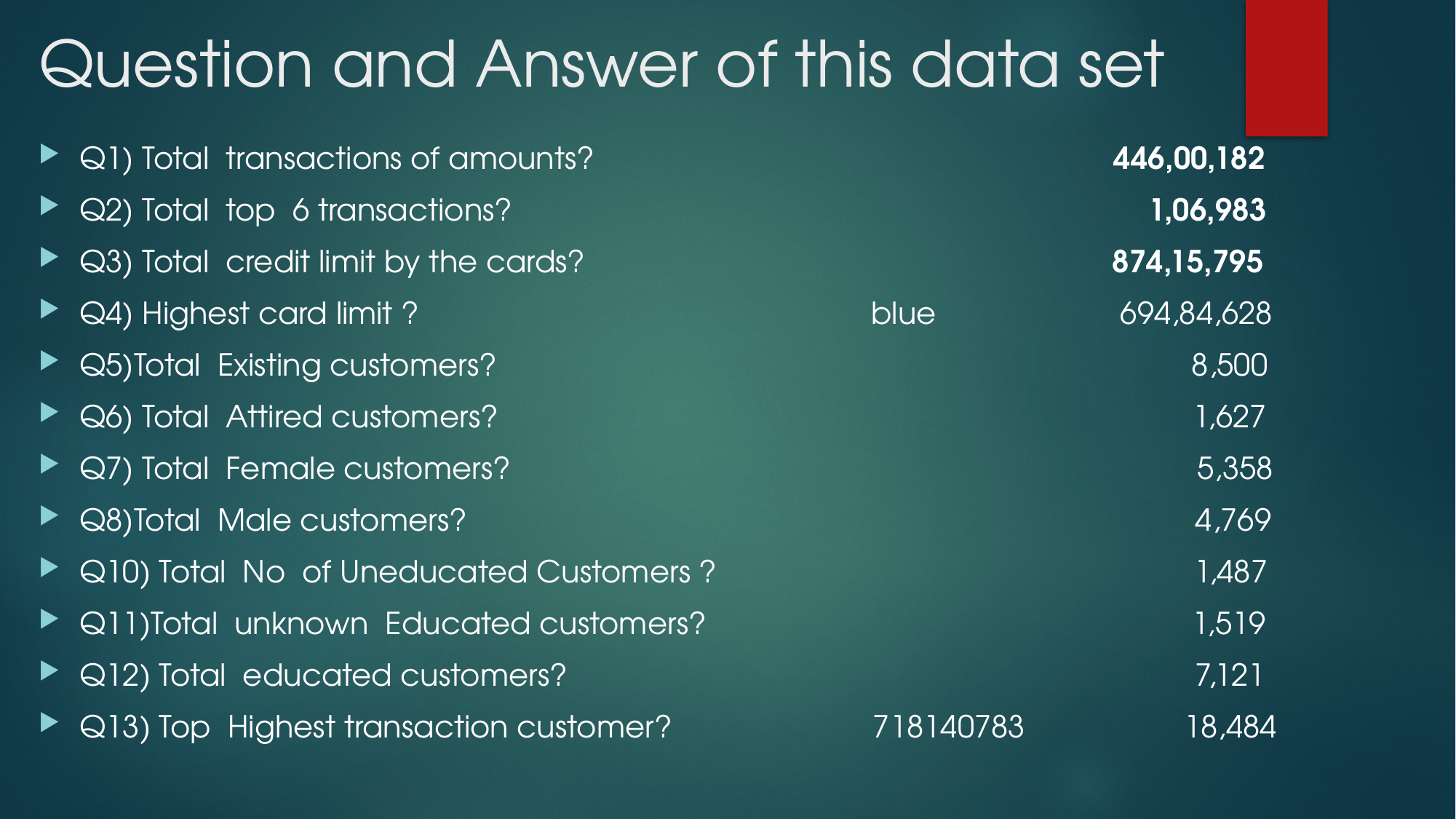

# Question and Answer of this data set
Q1) Total  transactions of amounts?                                                              446,00,182
Q2) Total  top  6 transactions?                                                                            1,06,983
Q3) Total  credit limit by the cards?                                                               874,15,795
Q4) Highest card limit ?                                                      blue                      694,84,628
Q5)Total  Existing customers?                                                                                   8,500
Q6) Total  Attired customers?                                                                                   1,627
Q7) Total  Female customers?                                                                                  5,358
Q8)Total  Male customers?                                                                                       4,769
Q10) Total  No  of Uneducated Customers ?                                                         1,487
Q11)Total  unknown  Educated customers?                                                          1,519
Q12) Total  educated customers?                                                                           7,121
Q13) Top  Highest transaction customer?                        718140783                   18,484